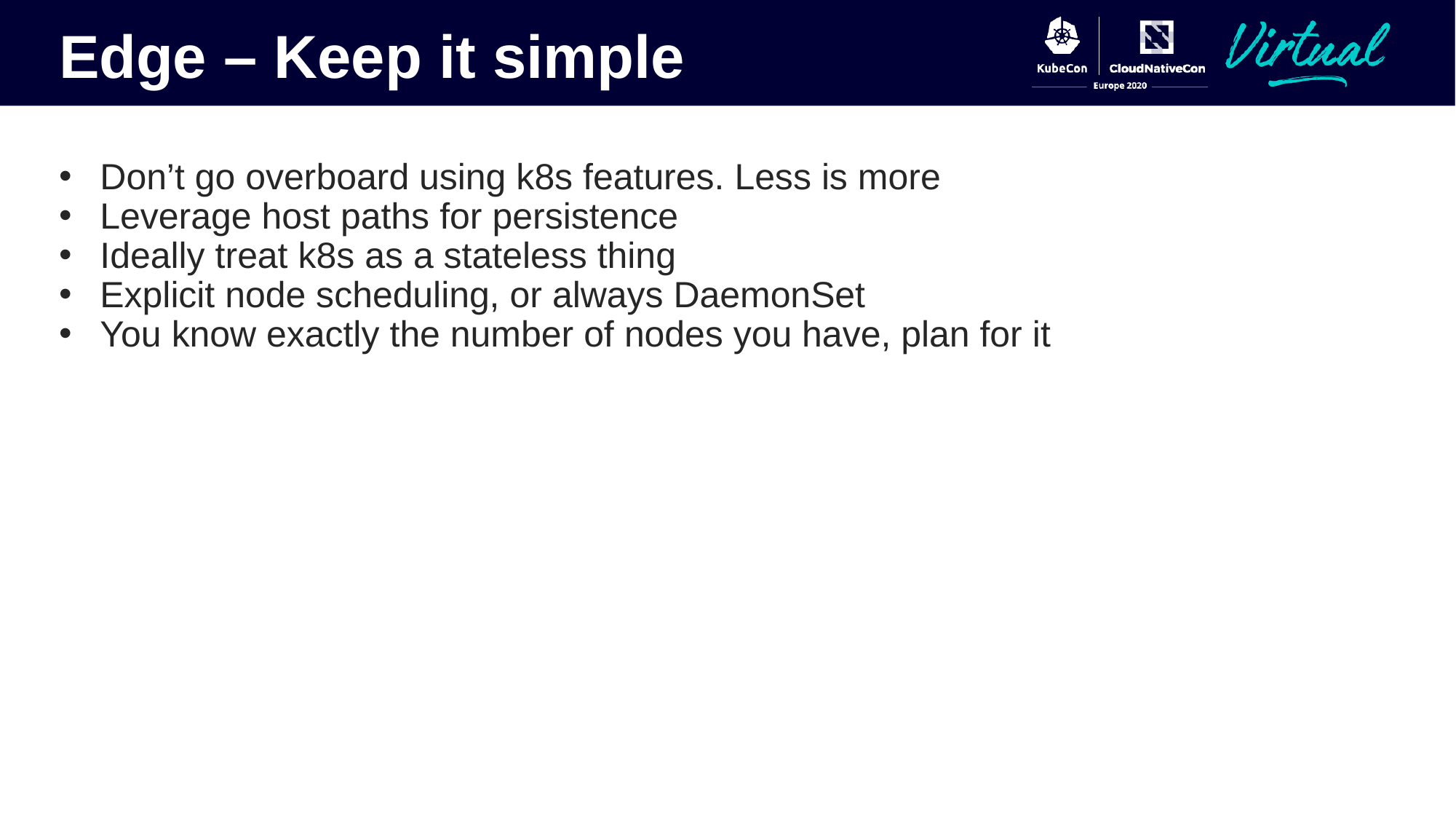

Edge – Keep it simple
Don’t go overboard using k8s features. Less is more
Leverage host paths for persistence
Ideally treat k8s as a stateless thing
Explicit node scheduling, or always DaemonSet
You know exactly the number of nodes you have, plan for it